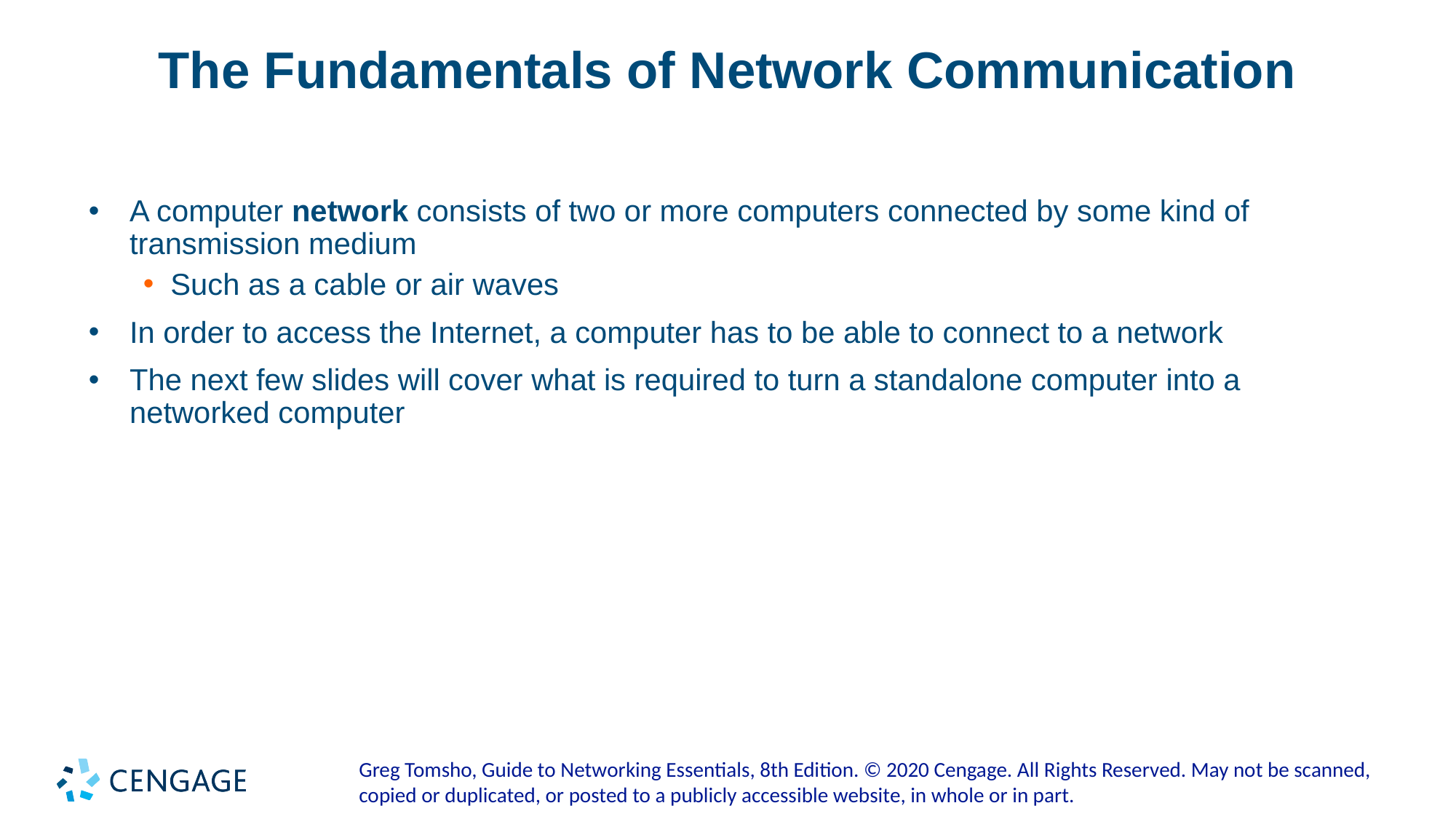

# The Fundamentals of Network Communication
A computer network consists of two or more computers connected by some kind of transmission medium
Such as a cable or air waves
In order to access the Internet, a computer has to be able to connect to a network
The next few slides will cover what is required to turn a standalone computer into a networked computer